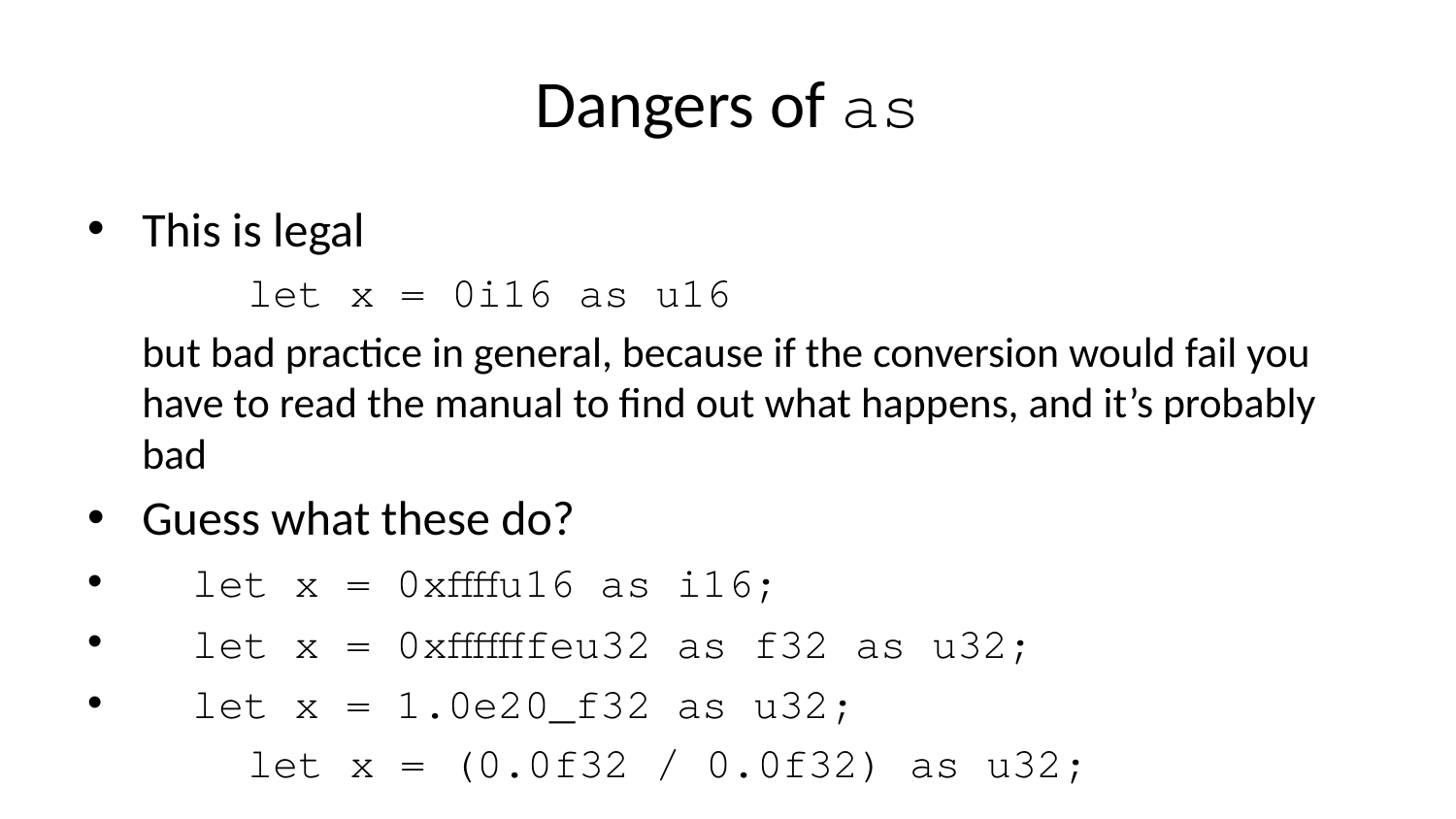

# Dangers of as
This is legal
  let x = 0i16 as u16
but bad practice in general, because if the conversion would fail you have to read the manual to find out what happens, and it’s probably bad
Guess what these do?
  let x = 0xffffu16 as i16;
  let x = 0xfffffffeu32 as f32 as u32;
  let x = 1.0e20_f32 as u32;
  let x = (0.0f32 / 0.0f32) as u32;